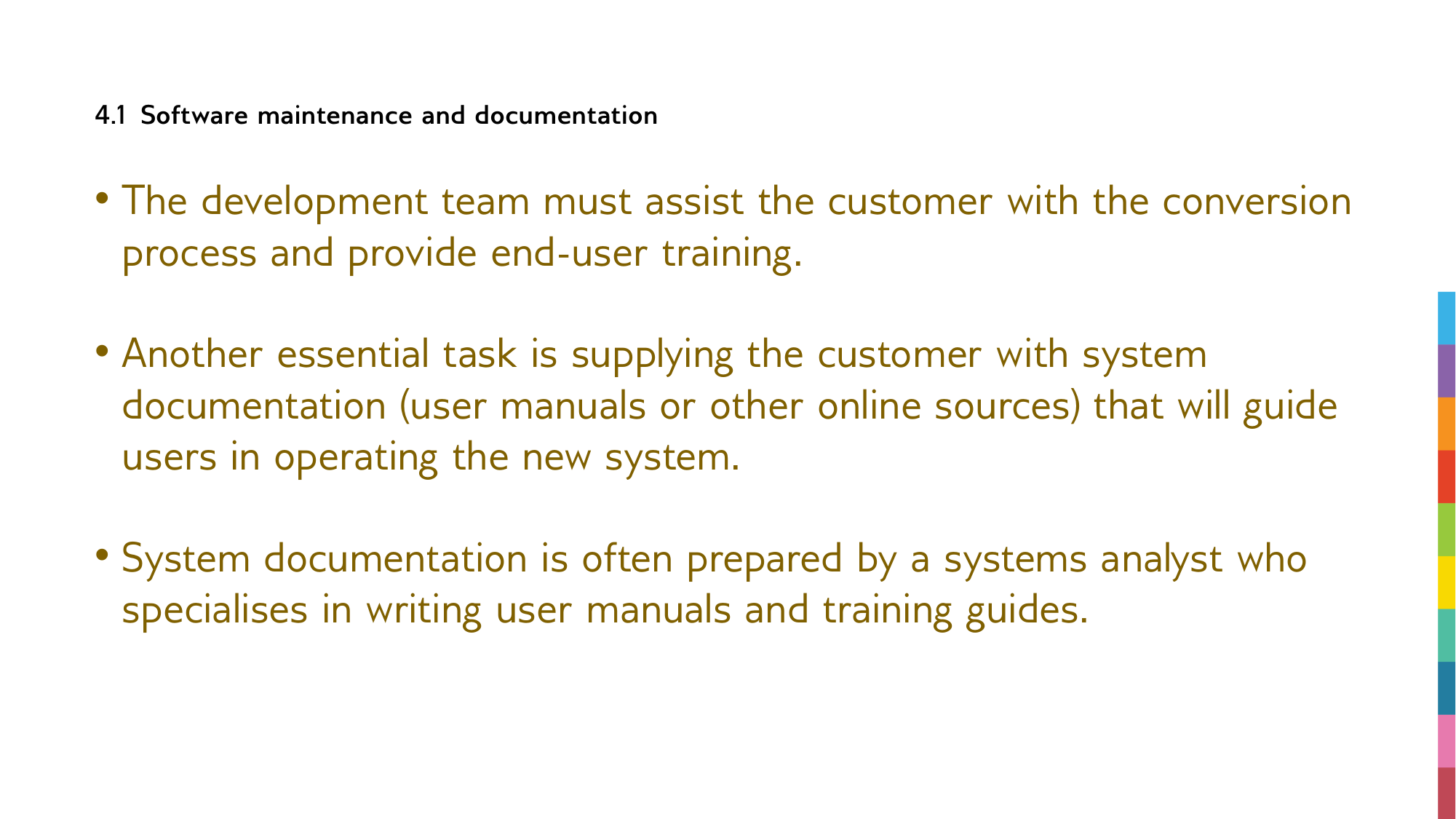

# 4.1 	Software maintenance and documentation
The development team must assist the customer with the conversion process and provide end-user training.

Another essential task is supplying the customer with system documentation (user manuals or other online sources) that will guide users in operating the new system.

System documentation is often prepared by a systems analyst who specialises in writing user manuals and training guides.